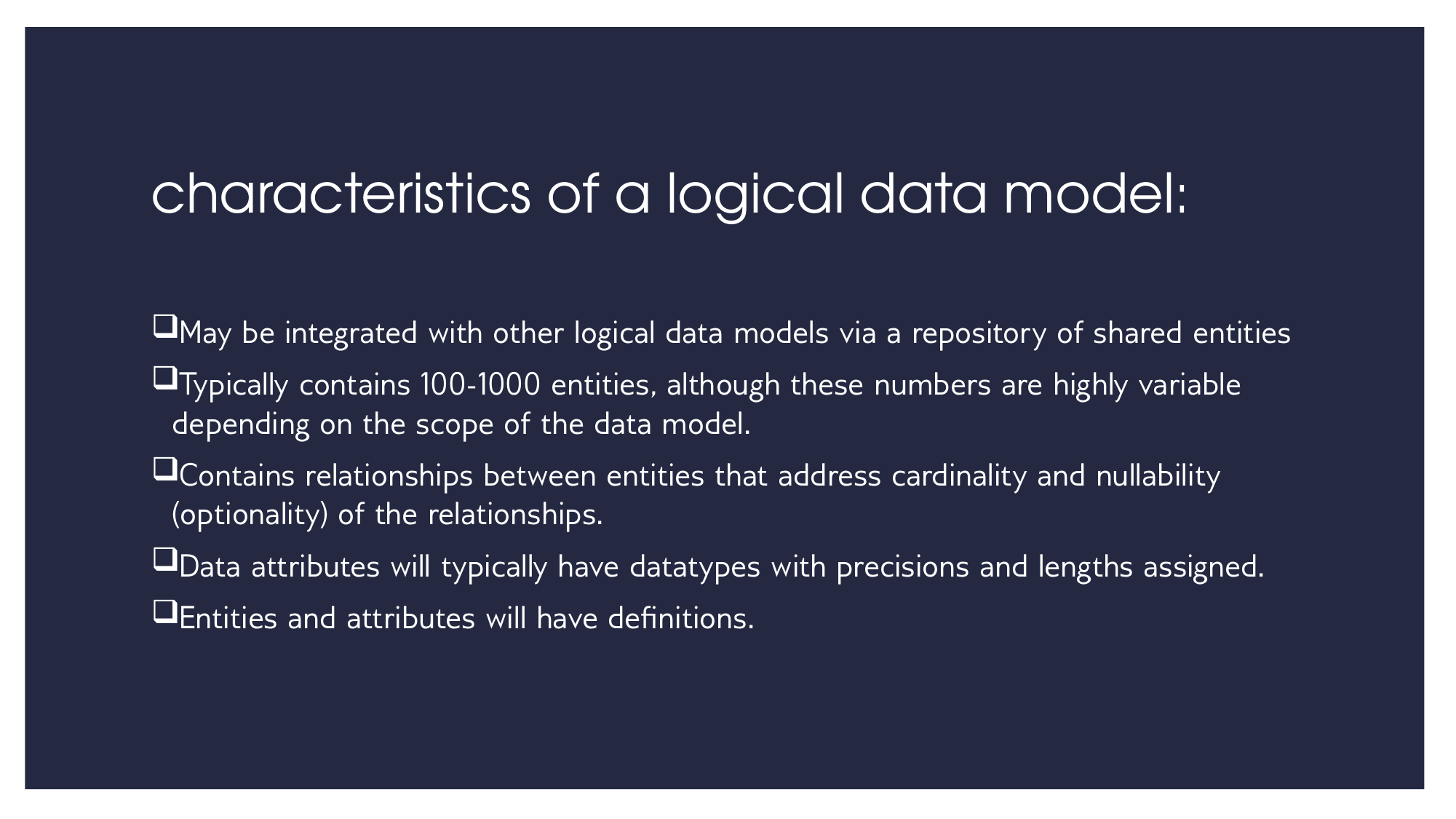

# characteristics of a logical data model:
May be integrated with other logical data models via a repository of shared entities
Typically contains 100-1000 entities, although these numbers are highly variable depending on the scope of the data model.
Contains relationships between entities that address cardinality and nullability (optionality) of the relationships.
Data attributes will typically have datatypes with precisions and lengths assigned.
Entities and attributes will have definitions.